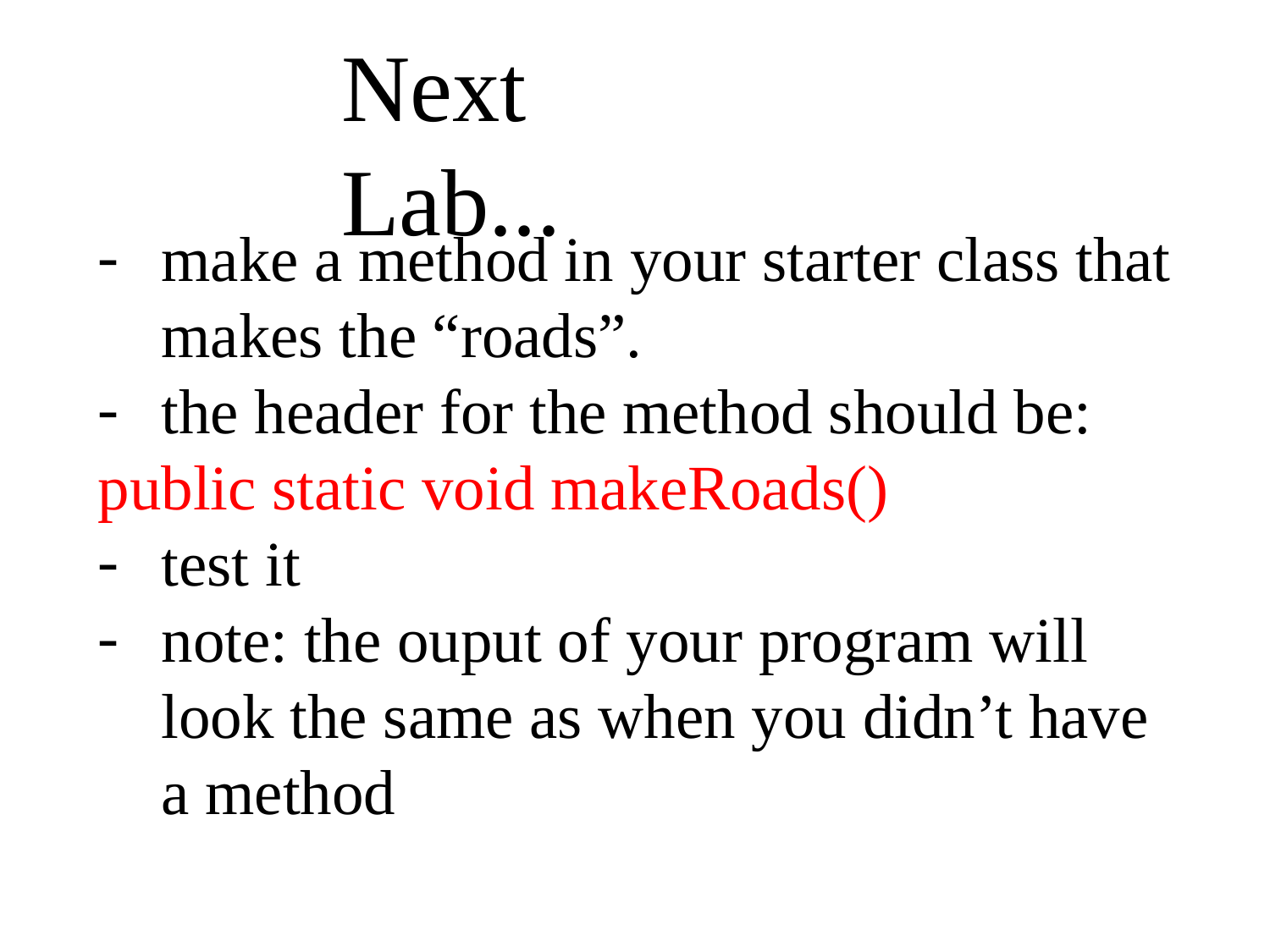

Next Lab...
make a method in your starter class that makes the “roads”.
the header for the method should be:
public static void makeRoads()
test it
note: the ouput of your program will look the same as when you didn’t have a method